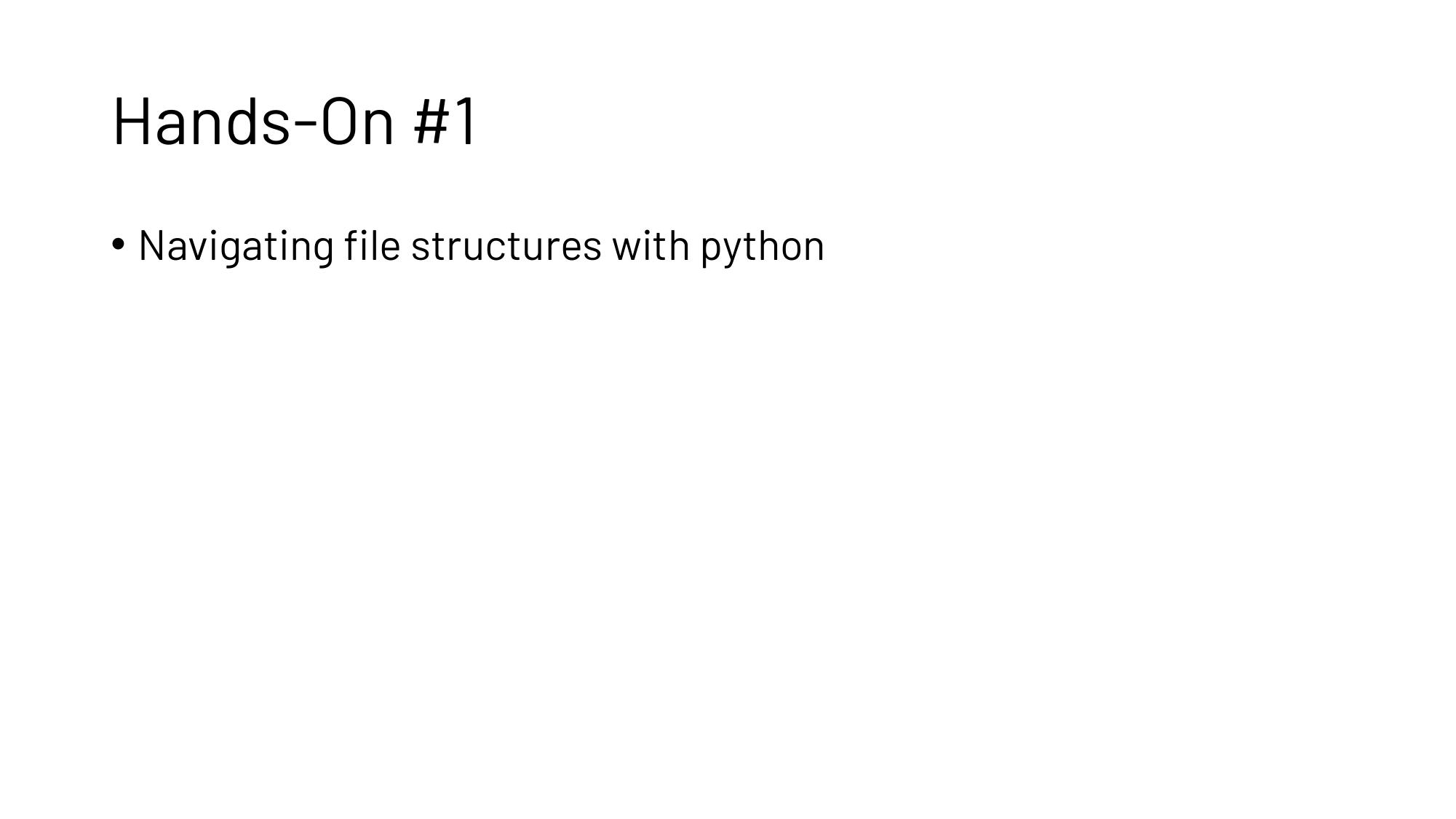

# Hands-On #1
Navigating file structures with python